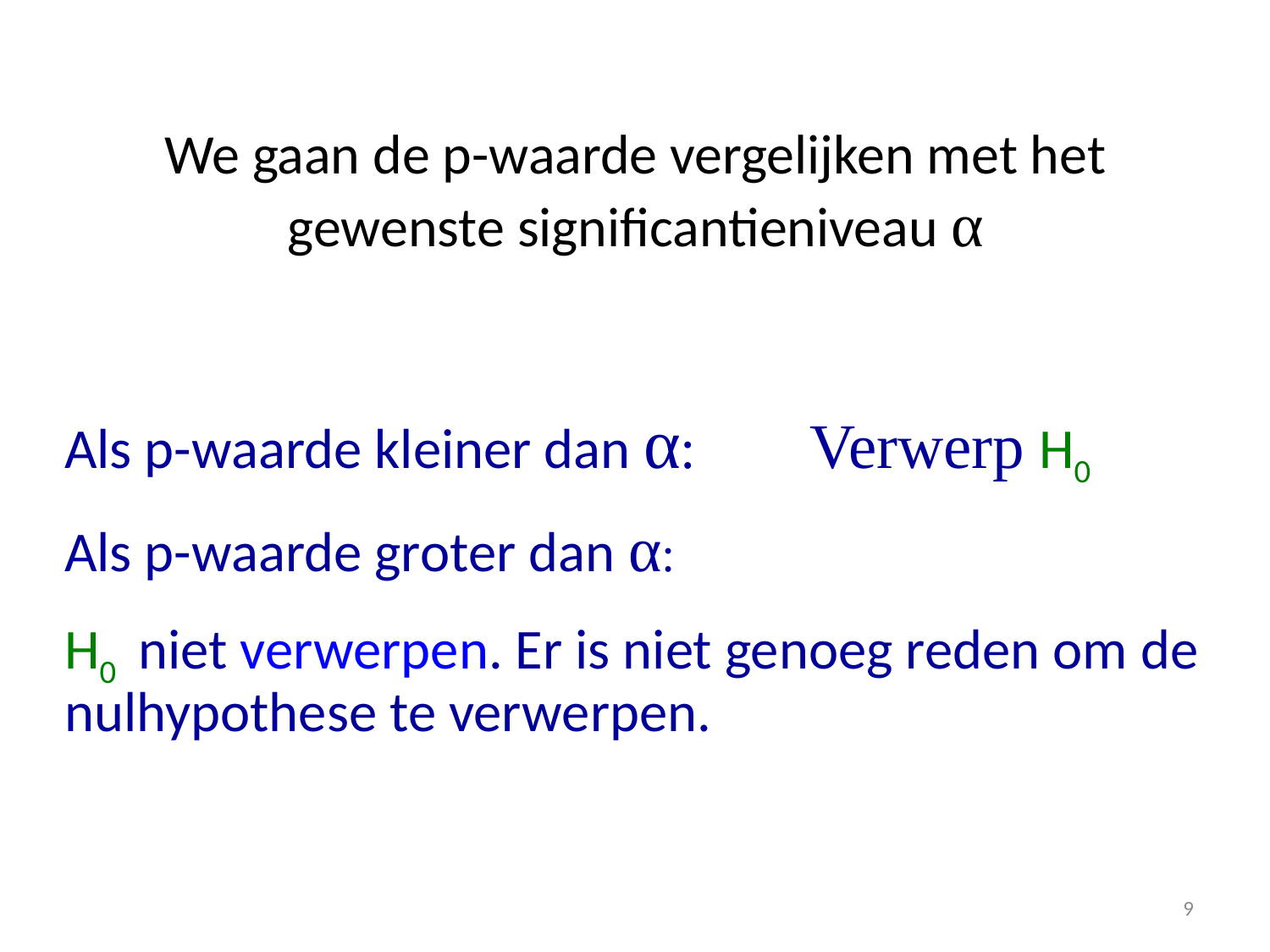

# We gaan de p-waarde vergelijken met het gewenste significantieniveau α
Als p-waarde kleiner dan α:        Verwerp H0
Als p-waarde groter dan α:
H0   niet verwerpen. Er is niet genoeg reden om de nulhypothese te verwerpen.
9